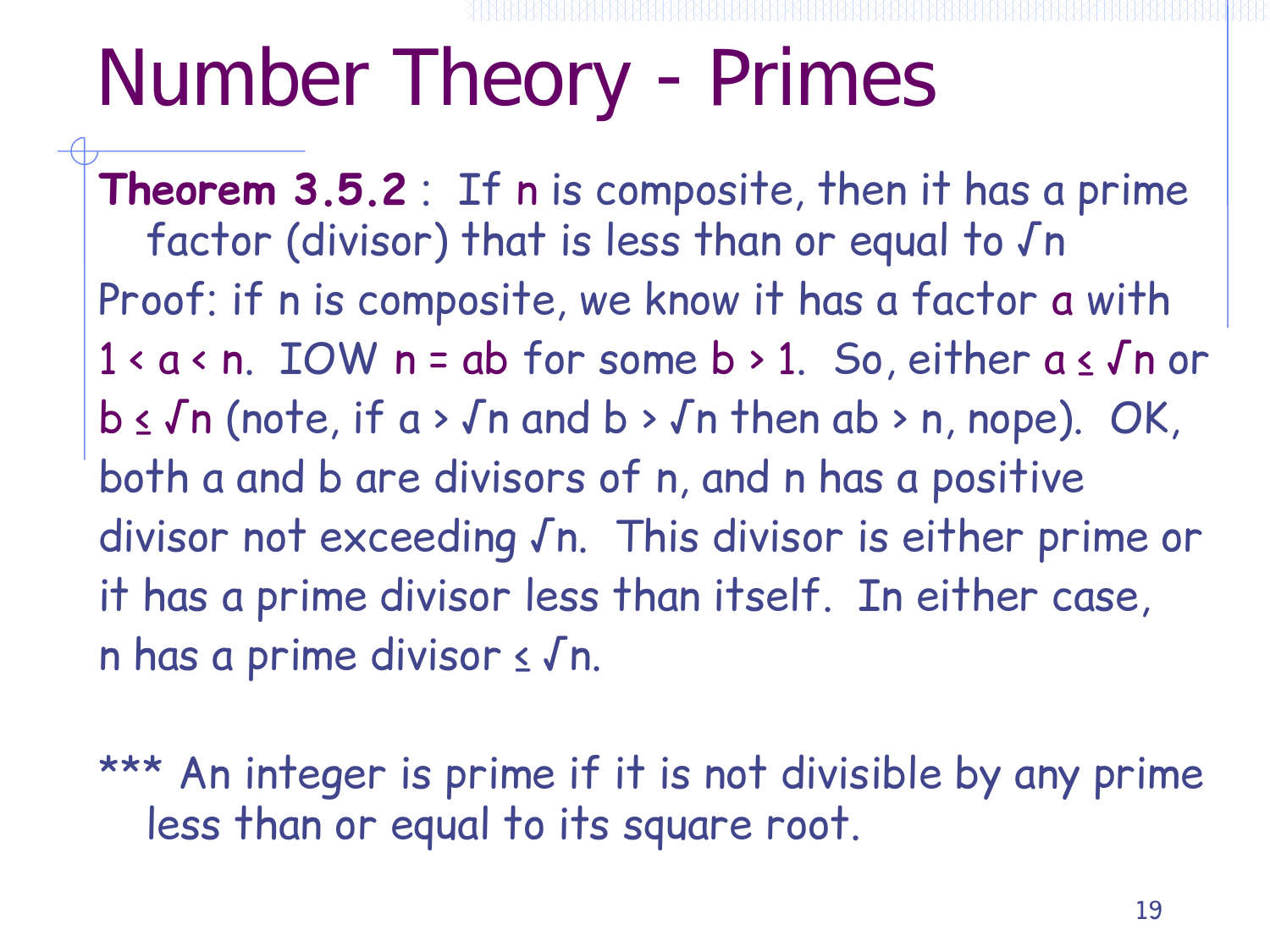

# Number Theory - Primes
Theorem 3.5.2 :  If n is composite, then it has a prime factor (divisor) that is less than or equal to √n
Proof: if n is composite, we know it has a factor a with
1 < a < n.  IOW n = ab for some b > 1.  So, either a ≤ √n or
b ≤ √n (note, if a > √n and b > √n then ab > n, nope).  OK,
both a and b are divisors of n, and n has a positive
divisor not exceeding √n.  This divisor is either prime or
it has a prime divisor less than itself.  In either case,
n has a prime divisor ≤ √n.

*** An integer is prime if it is not divisible by any prime less than or equal to its square root.

19